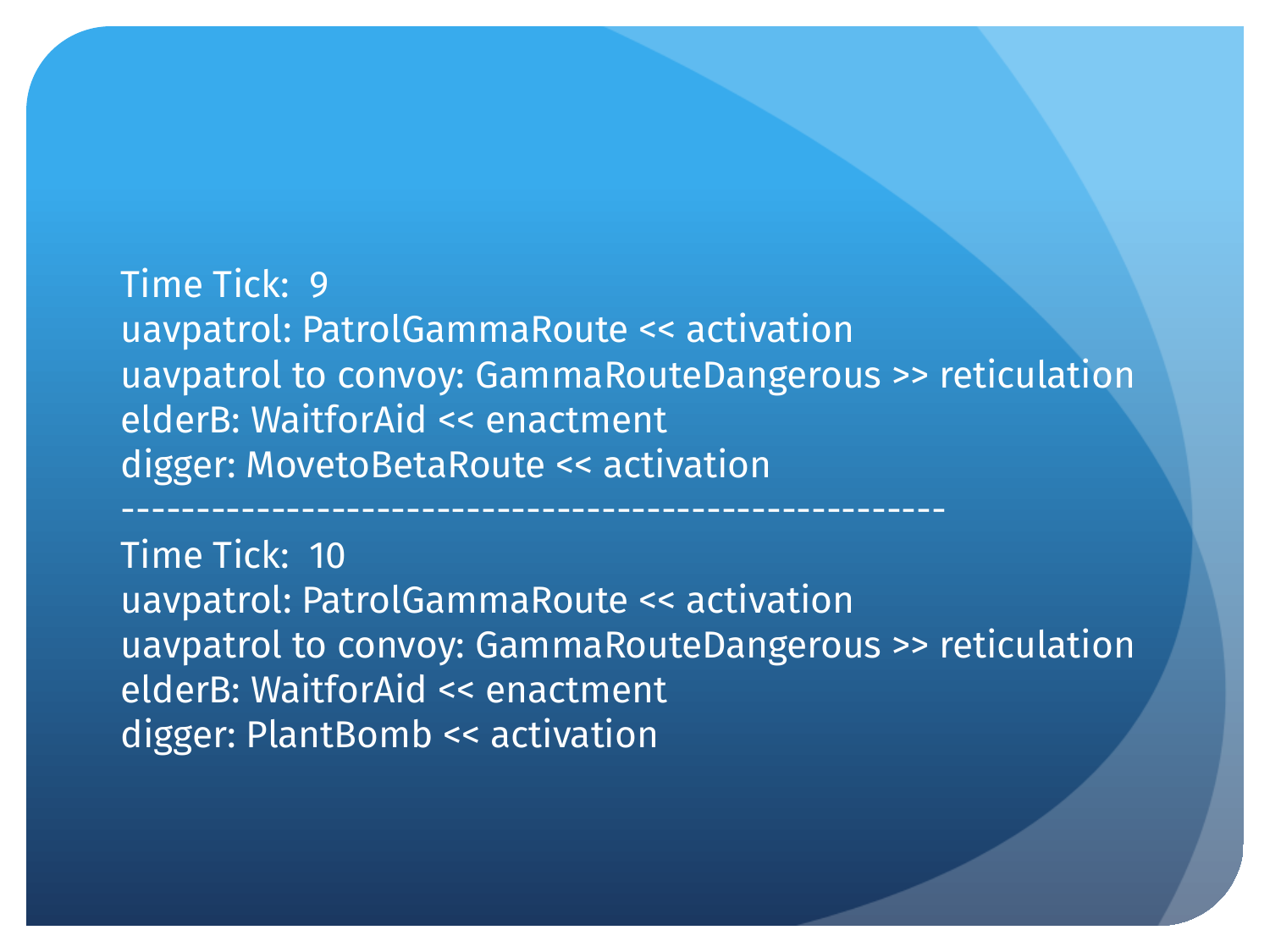

#
Time Tick:  9
uavpatrol: PatrolGammaRoute << activation
uavpatrol to convoy: GammaRouteDangerous >> reticulation
elderB: WaitforAid << enactment
digger: MovetoBetaRoute << activation
-------------------------------------------------------
Time Tick:  10
uavpatrol: PatrolGammaRoute << activation
uavpatrol to convoy: GammaRouteDangerous >> reticulation
elderB: WaitforAid << enactment
digger: PlantBomb << activation